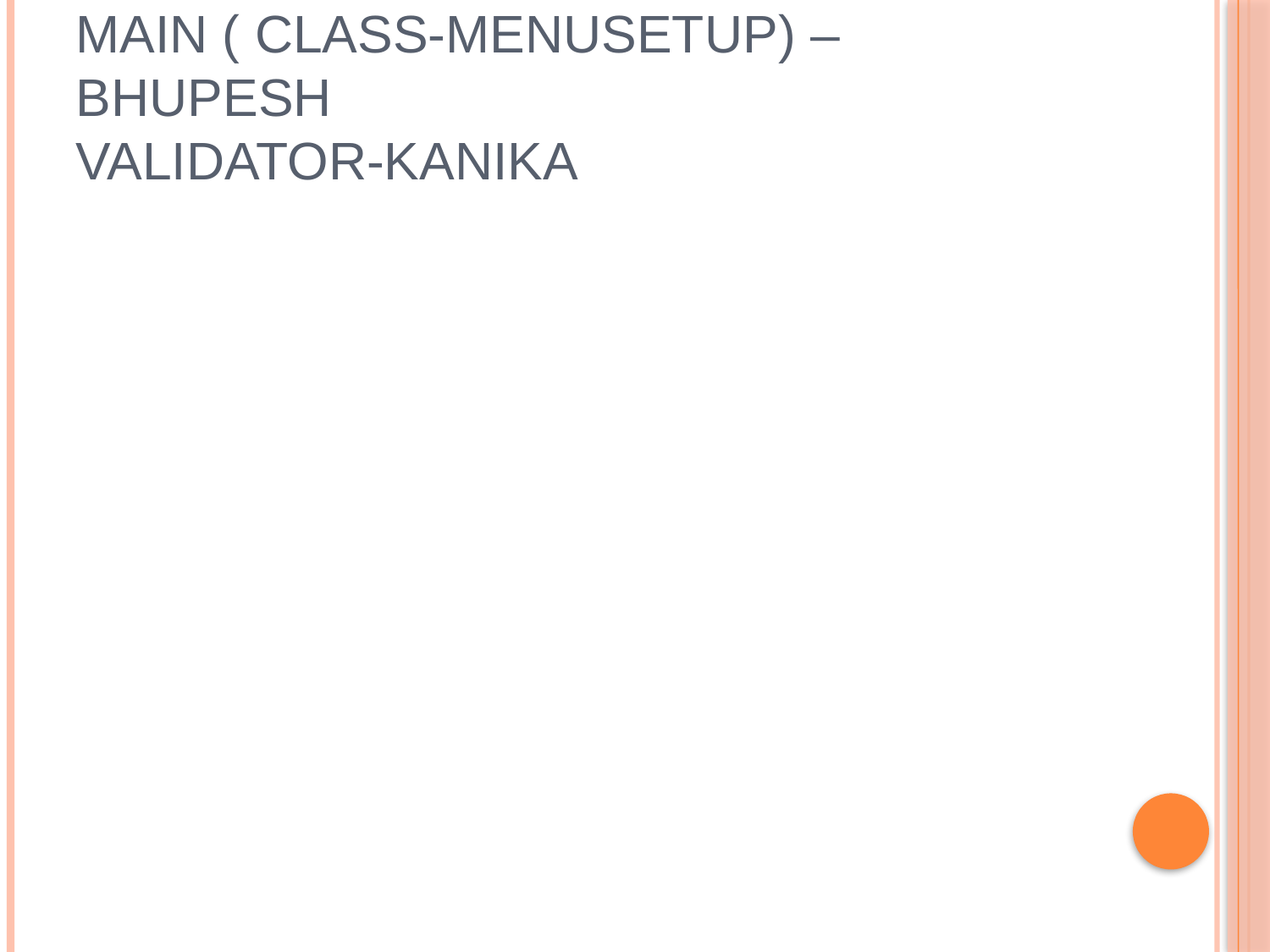

# Main ( class-MenuSetup) – bhupesh validator-kanika